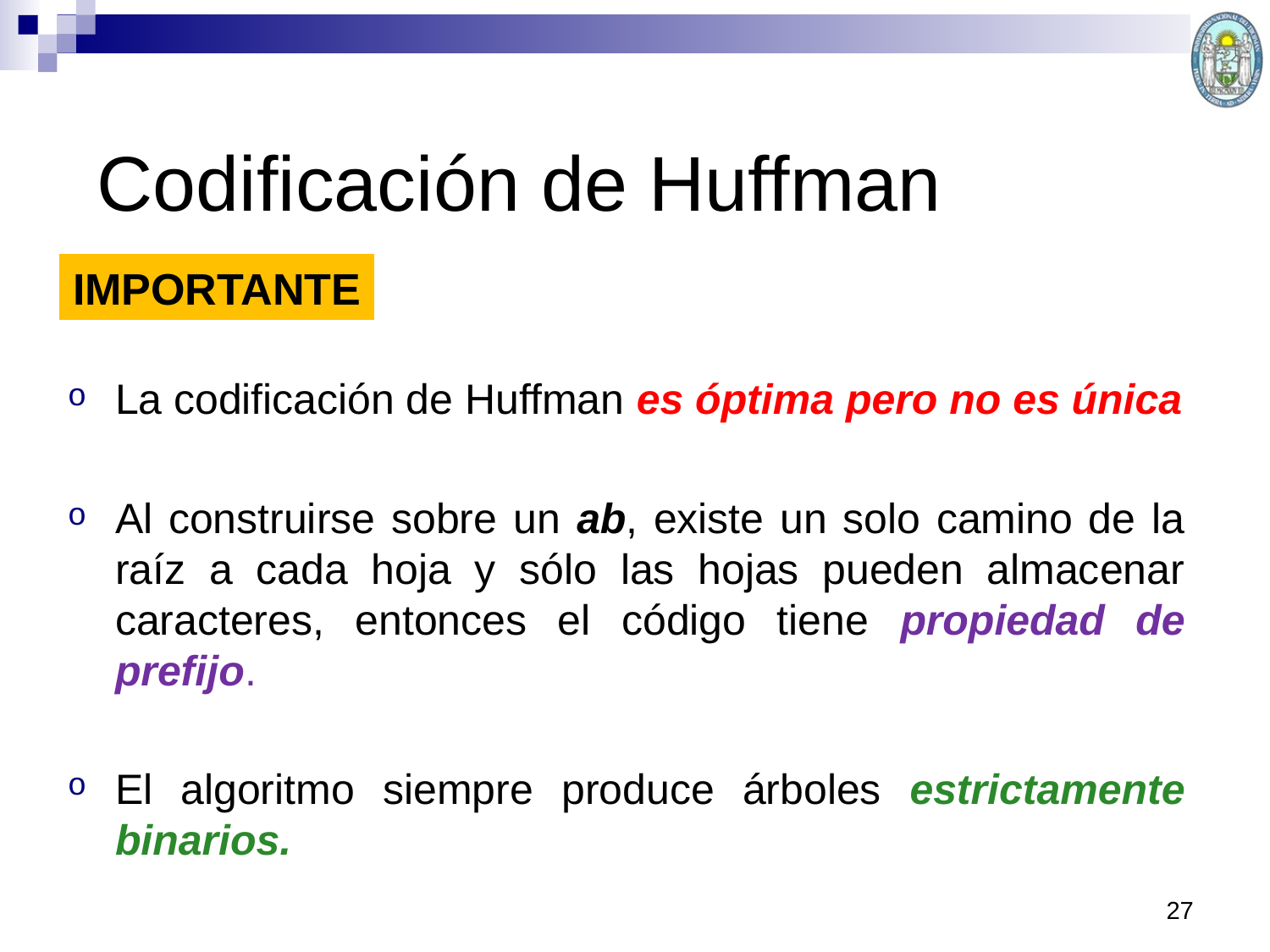

27
Codificación de Huffman
IMPORTANTE
La codificación de Huffman es óptima pero no es única

Al construirse sobre un ab, existe un solo camino de la raíz a cada hoja y sólo las hojas pueden almacenar caracteres, entonces el código tiene propiedad de prefijo.

El algoritmo siempre produce árboles estrictamente binarios.